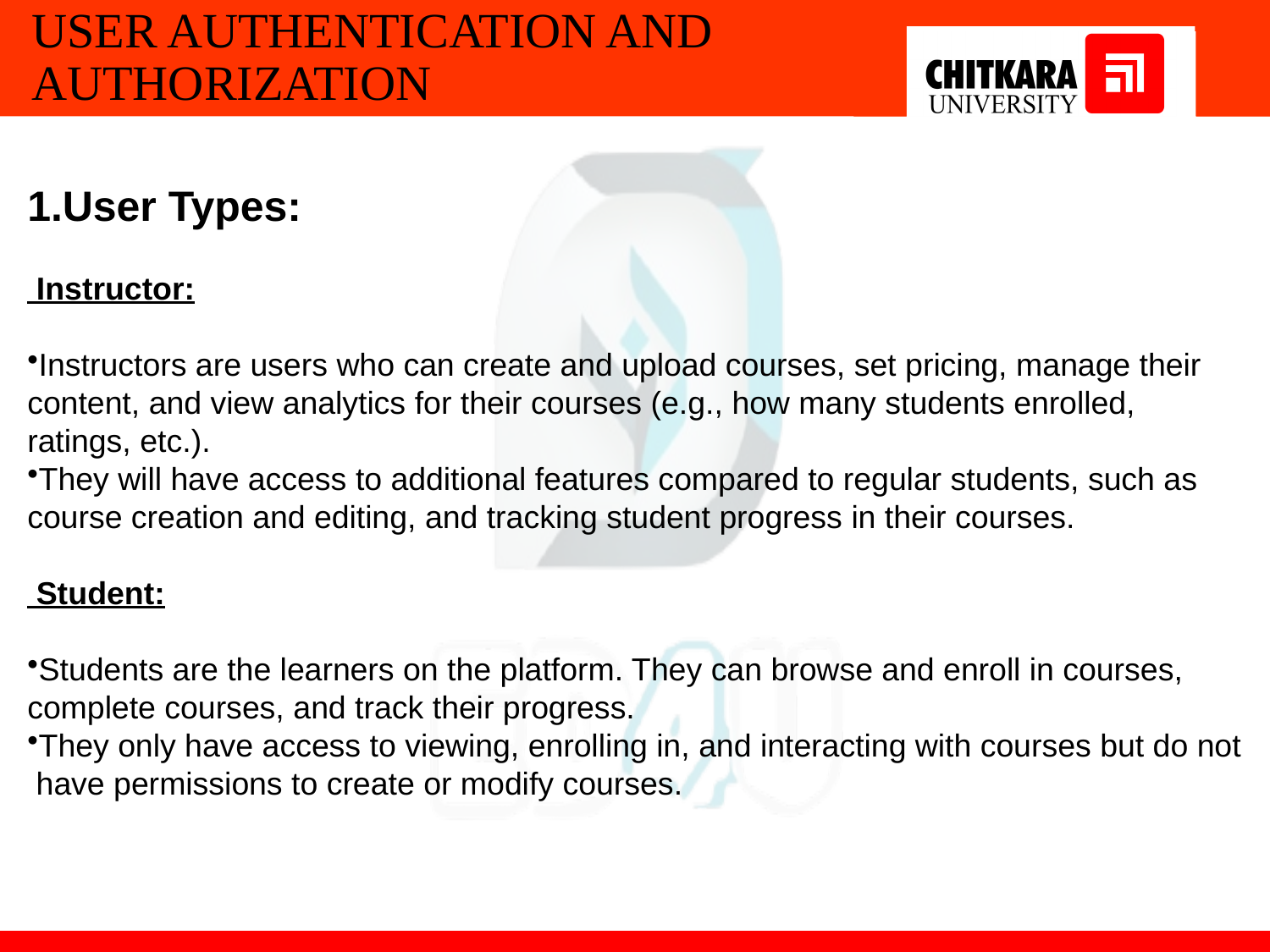

# USER AUTHENTICATION AND AUTHORIZATION
1.User Types:

 Instructor:

Instructors are users who can create and upload courses, set pricing, manage their content, and view analytics for their courses (e.g., how many students enrolled, ratings, etc.).
They will have access to additional features compared to regular students, such as course creation and editing, and tracking student progress in their courses.

 Student:

Students are the learners on the platform. They can browse and enroll in courses, complete courses, and track their progress.
They only have access to viewing, enrolling in, and interacting with courses but do not  have permissions to create or modify courses.